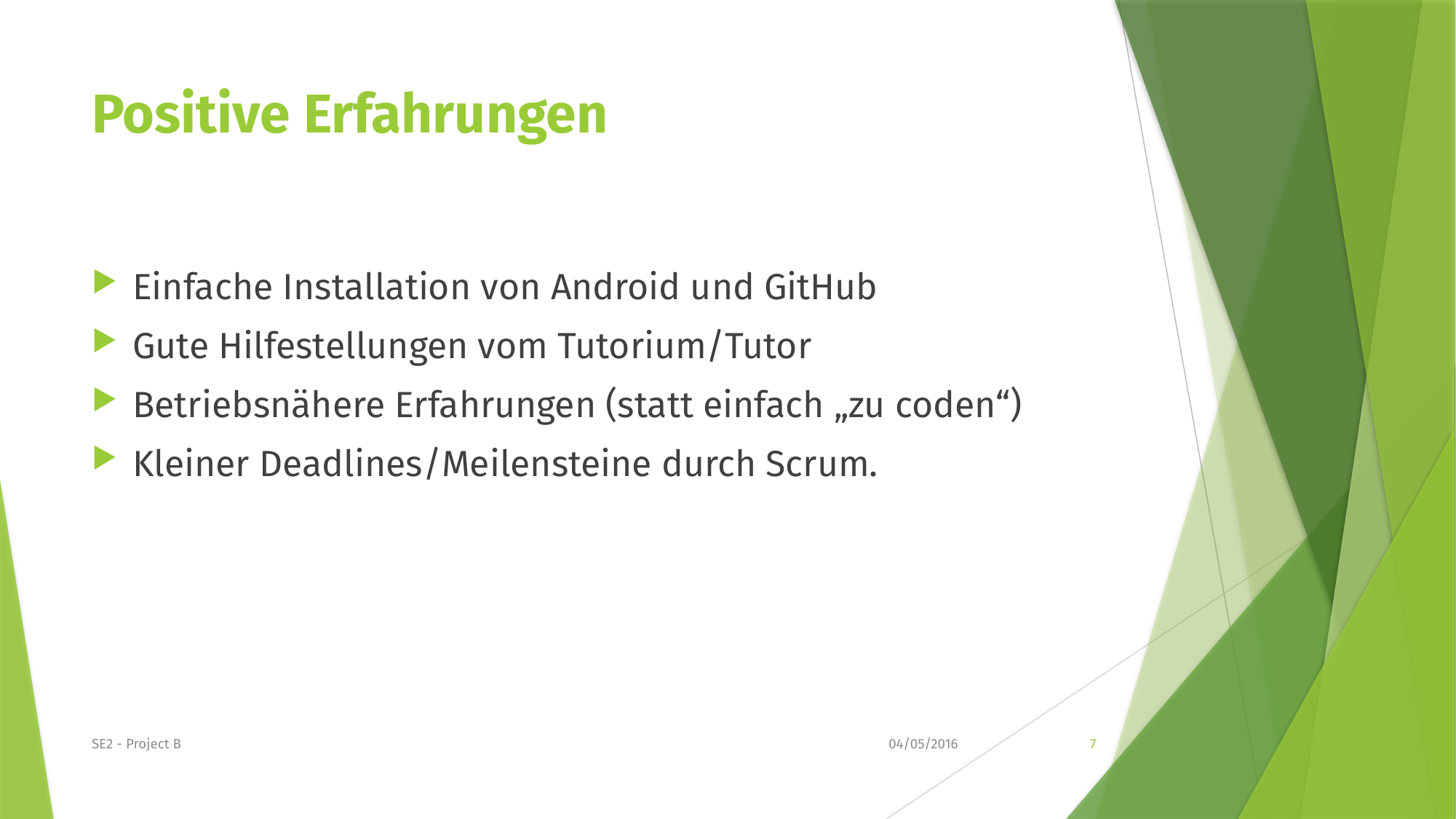

# Positive Erfahrungen
Einfache Installation von Android und GitHub
Gute Hilfestellungen vom Tutorium/Tutor
Betriebsnähere Erfahrungen (statt einfach „zu coden“)
Kleiner Deadlines/Meilensteine durch Scrum.

SE2 - Project B
04/05/2016
7